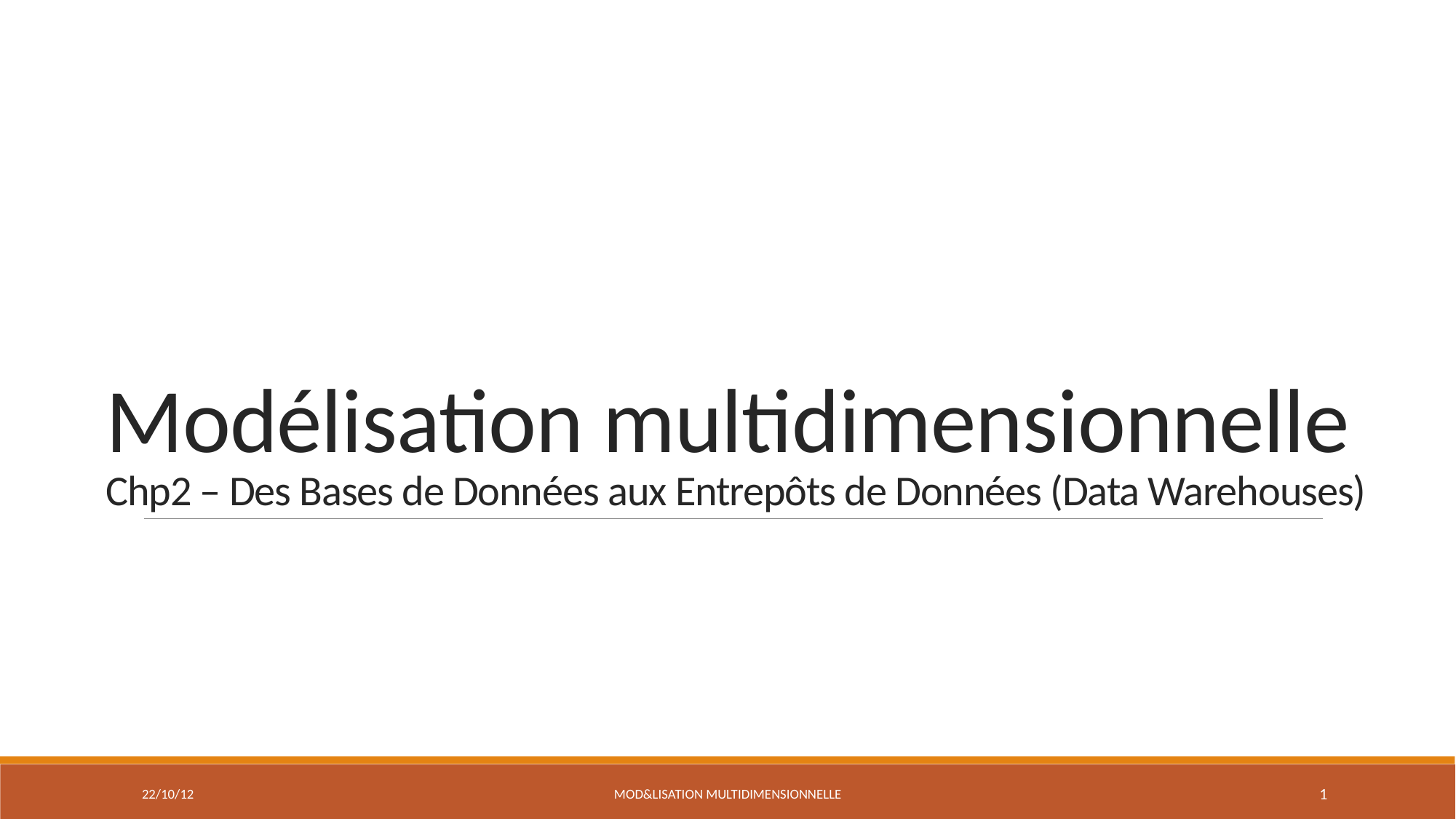

# Modélisation multidimensionnelle Chp2 – Des Bases de Données aux Entrepôts de Données (Data Warehouses)
22/10/12
Mod&lisation multidimensionnelle
1